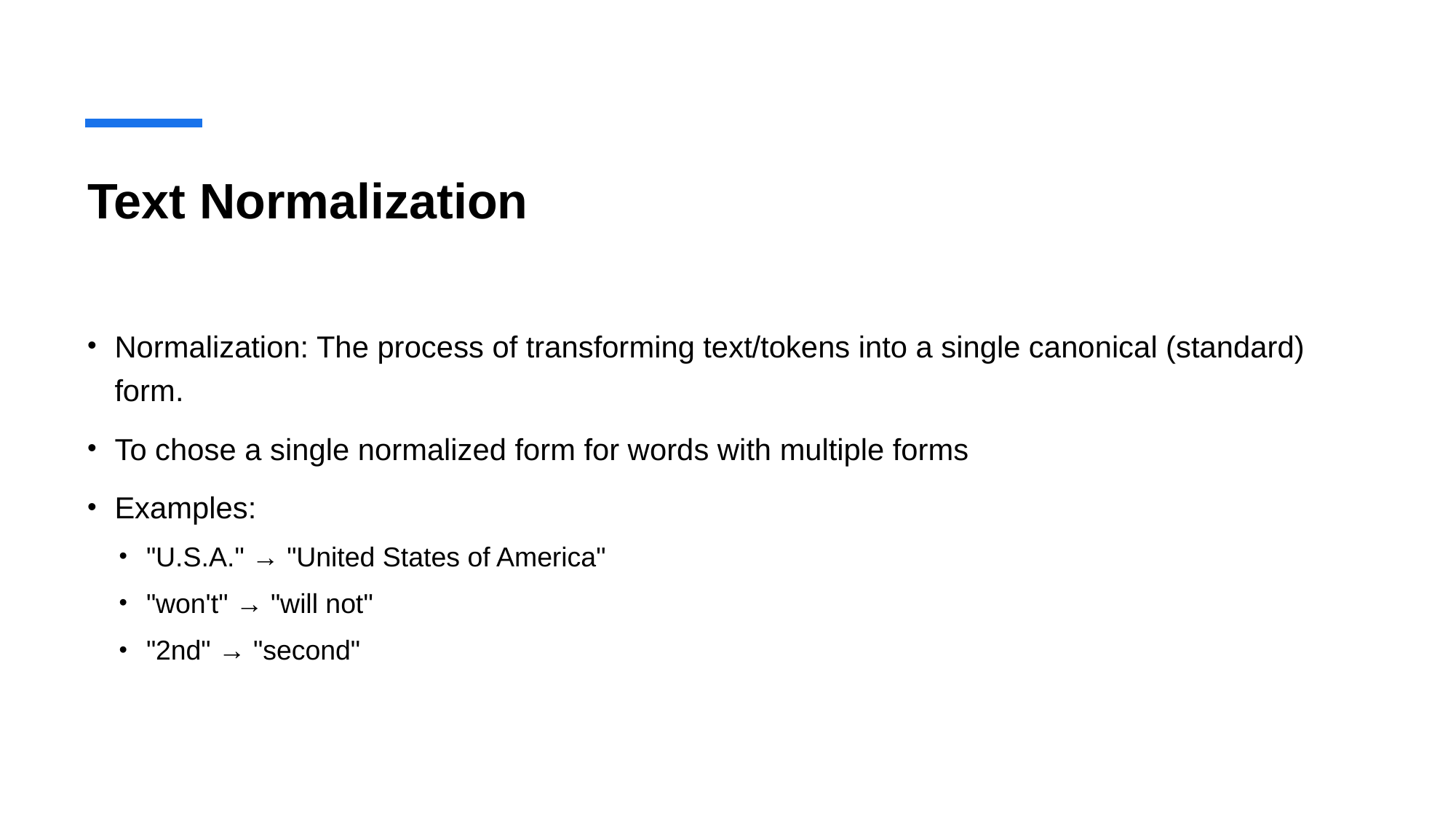

# Text Normalization
Normalization: The process of transforming text/tokens into a single canonical (standard) form.
To chose a single normalized form for words with multiple forms
Examples:
"U.S.A." → "United States of America"
"won't" → "will not"
"2nd" → "second"